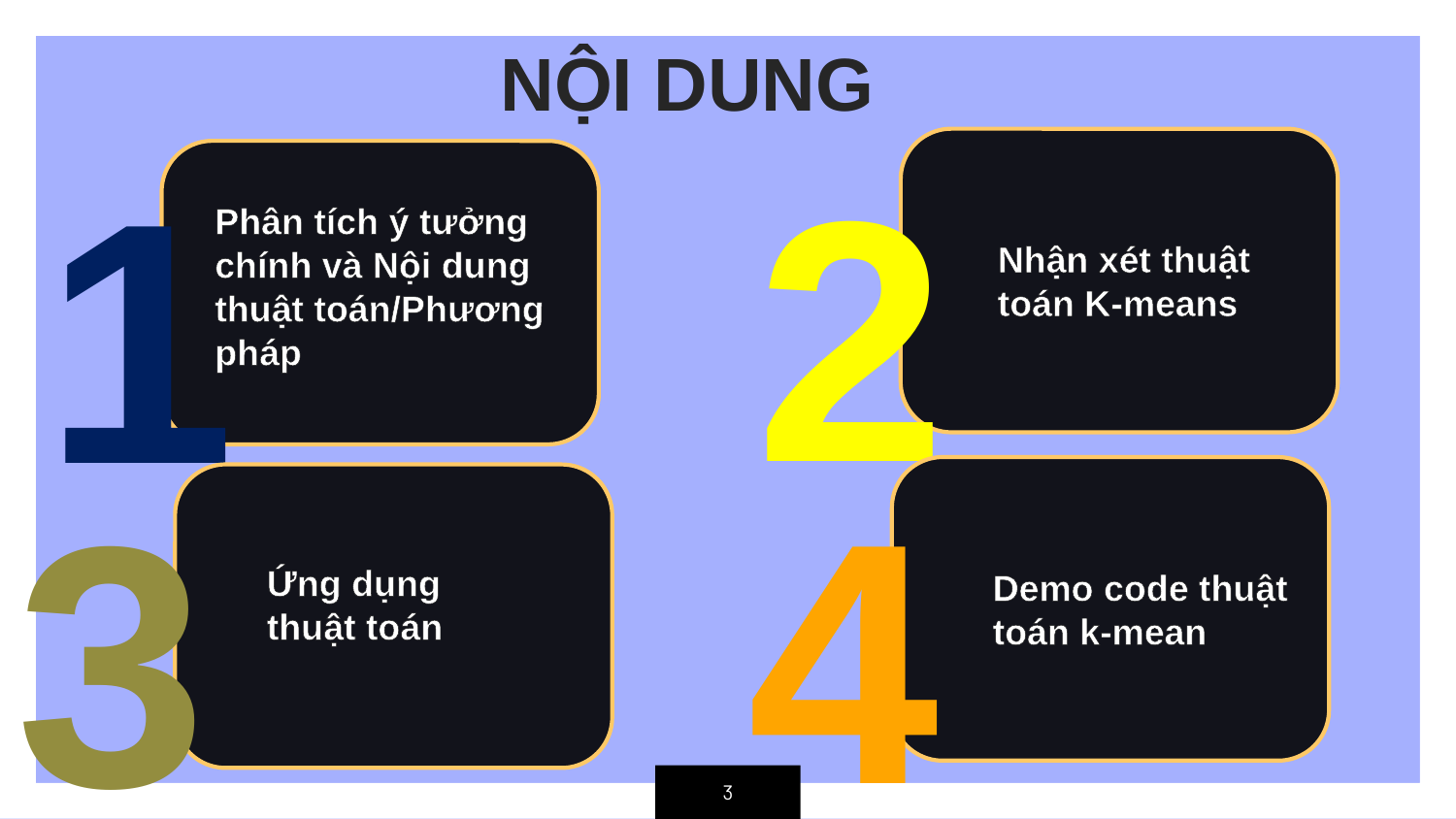

NỘI DUNG
2

1

Phần 1

Phân tích ý tưởng chính và Nội dung thuật toán/Phương pháp
Nhận xét thuật toán K-means
4

3

Ứng dụng thuật toán
Demo code thuật toán k-mean
3